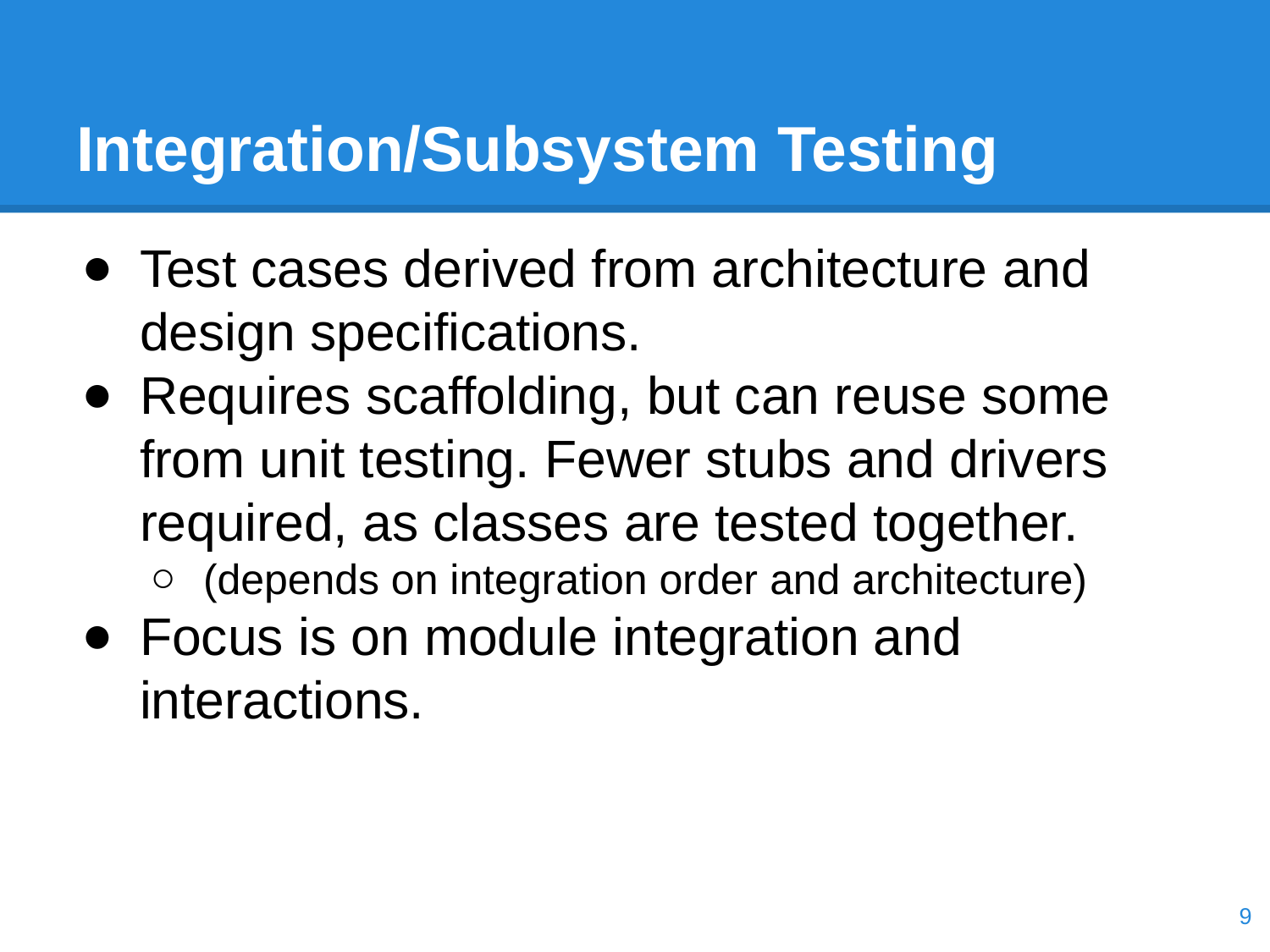

# Integration/Subsystem Testing
Test cases derived from architecture and design specifications.
Requires scaffolding, but can reuse some from unit testing. Fewer stubs and drivers required, as classes are tested together.
(depends on integration order and architecture)
Focus is on module integration and interactions.

9